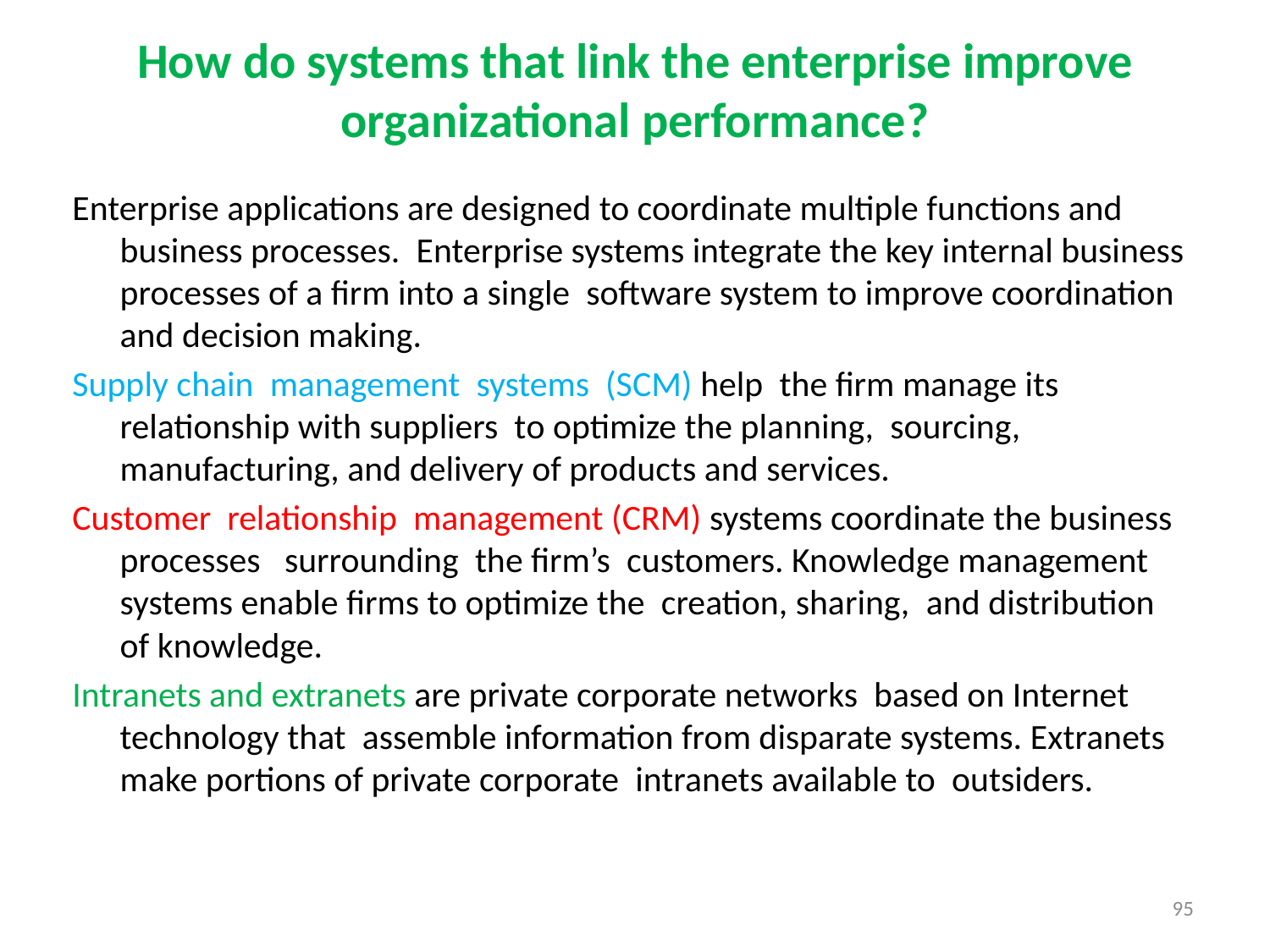

# How do systems that link the enterprise improve organizational performance?
Enterprise applications are designed to coordinate multiple functions and business processes.  Enterprise systems integrate the key internal business processes of a firm into a single  software system to improve coordination and decision making.
Supply chain  management  systems  (SCM) help  the firm manage its relationship with suppliers  to optimize the planning,  sourcing,  manufacturing, and delivery of products and services.
Customer  relationship  management (CRM) systems coordinate the business processes   surrounding  the firm’s  customers. Knowledge management systems enable firms to optimize the  creation, sharing,  and distribution of knowledge.
Intranets and extranets are private corporate networks  based on Internet technology that  assemble information from disparate systems. Extranets make portions of private corporate  intranets available to  outsiders.
95